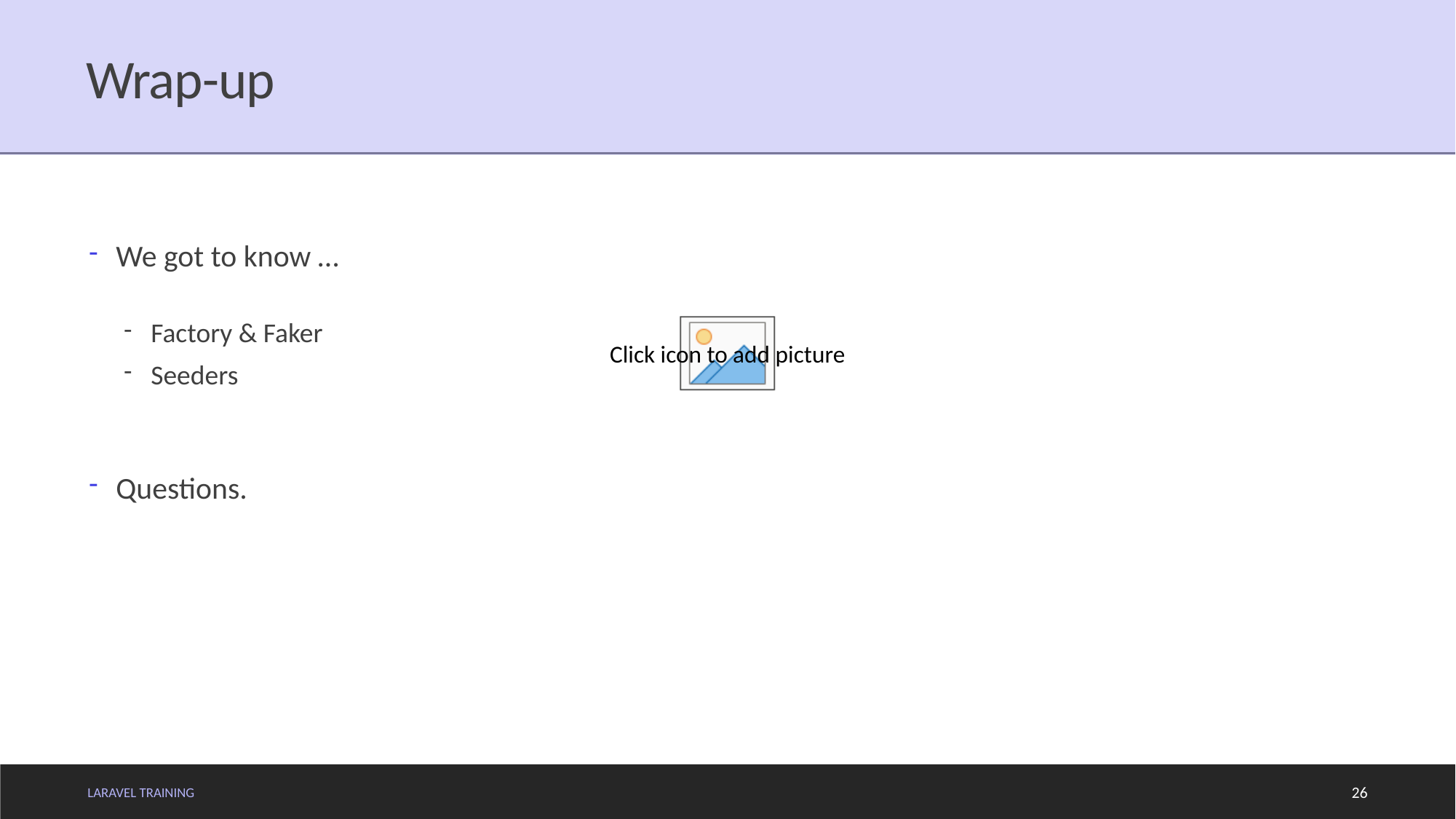

# Wrap-up

We got to know …
Factory & Faker
Seeders

Questions.

LARAVEL TRAINING
26